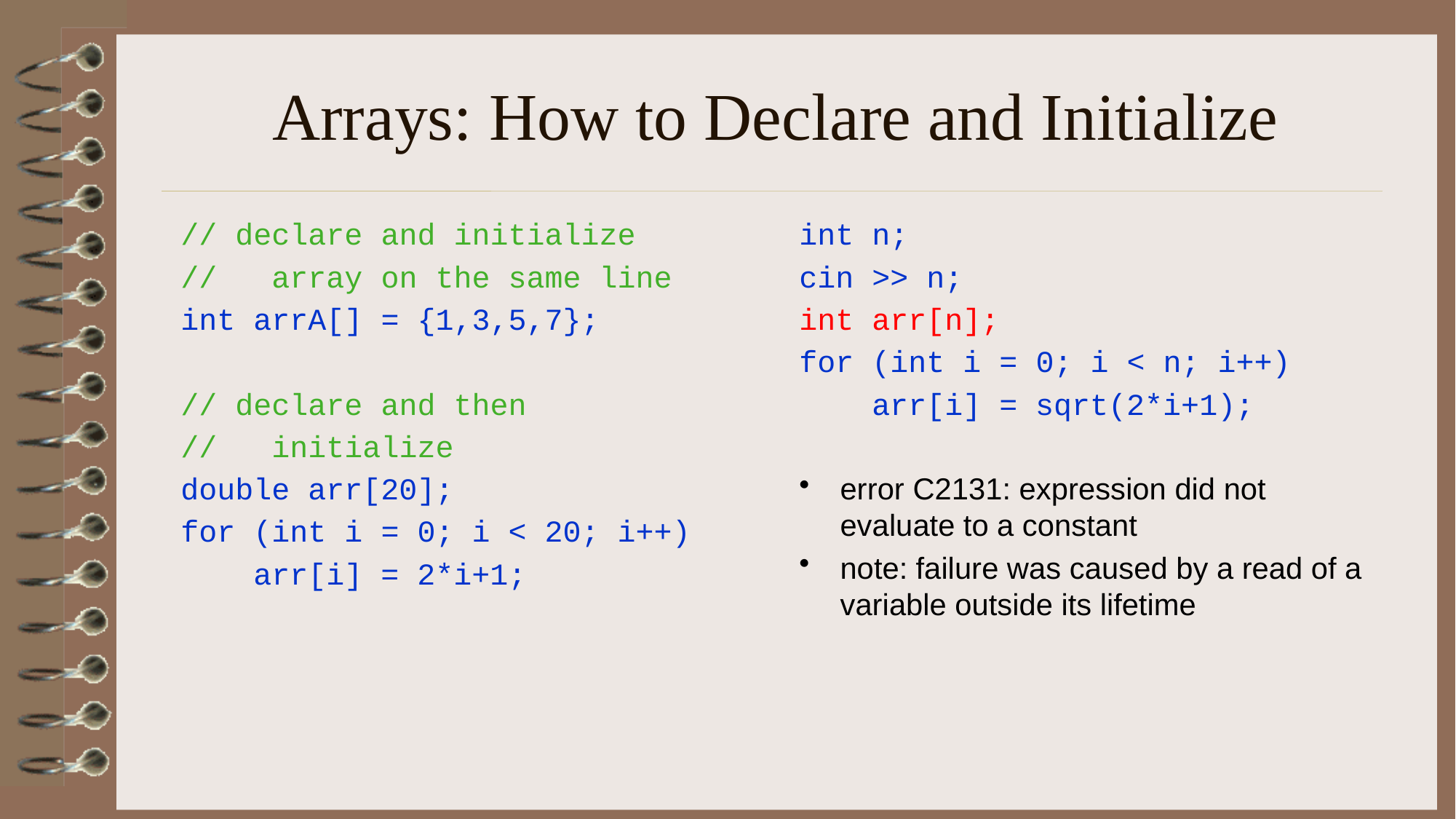

# Arrays: How to Declare and Initialize
// declare and initialize
//   array on the same line
int arrA[] = {1,3,5,7};

// declare and then
//   initialize
double arr[20];
for (int i = 0; i < 20; i++)
    arr[i] = 2*i+1;

int n;
cin >> n;
int arr[n];
for (int i = 0; i < n; i++)
    arr[i] = sqrt(2*i+1);

error C2131: expression did not evaluate to a constant
note: failure was caused by a read of a variable outside its lifetime